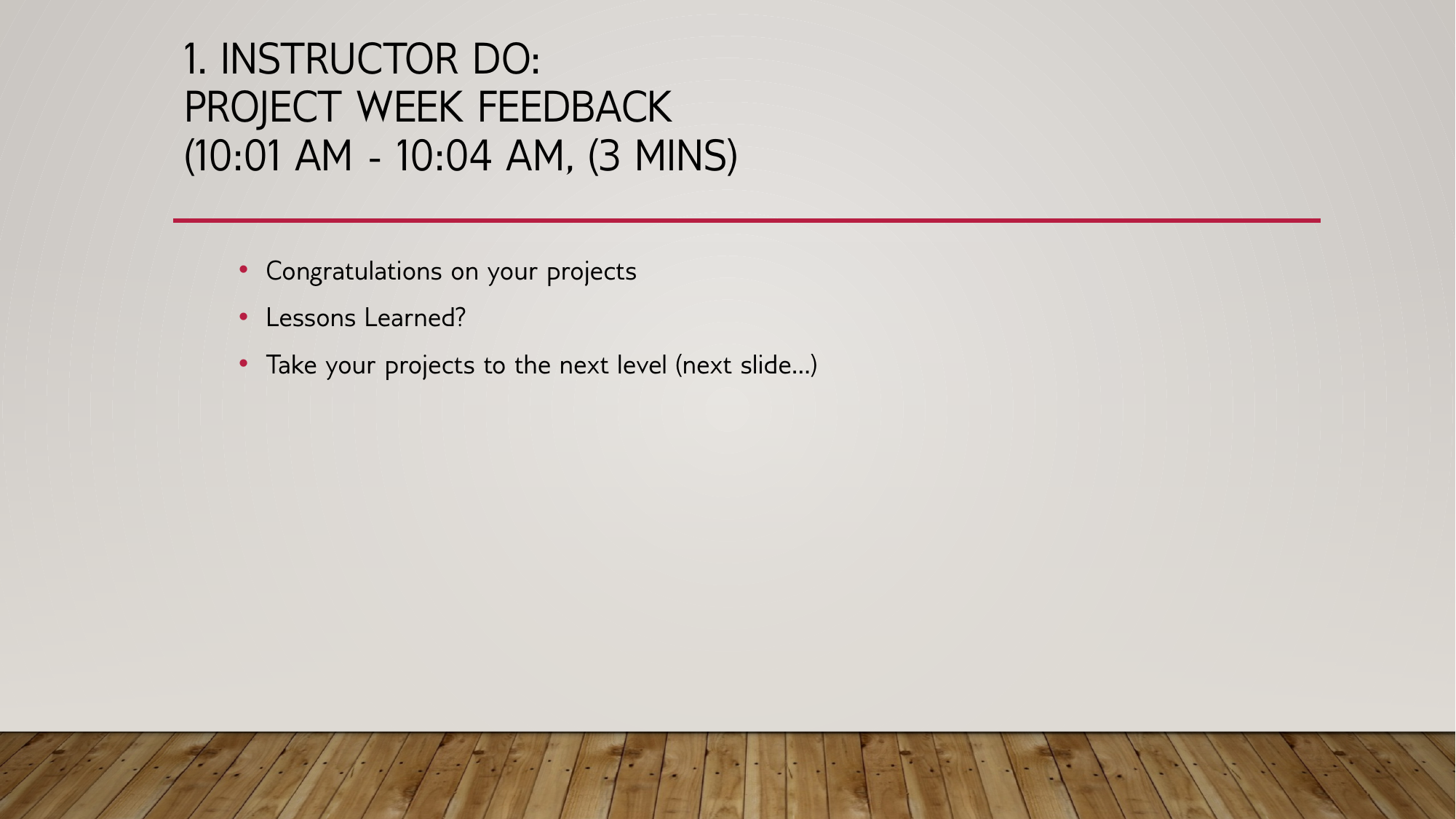

# 1. Instructor Do: Project Week Feedback (10:01 AM - 10:04 AM, (3 mins)
Congratulations on your projects
Lessons Learned?
Take your projects to the next level (next slide…)